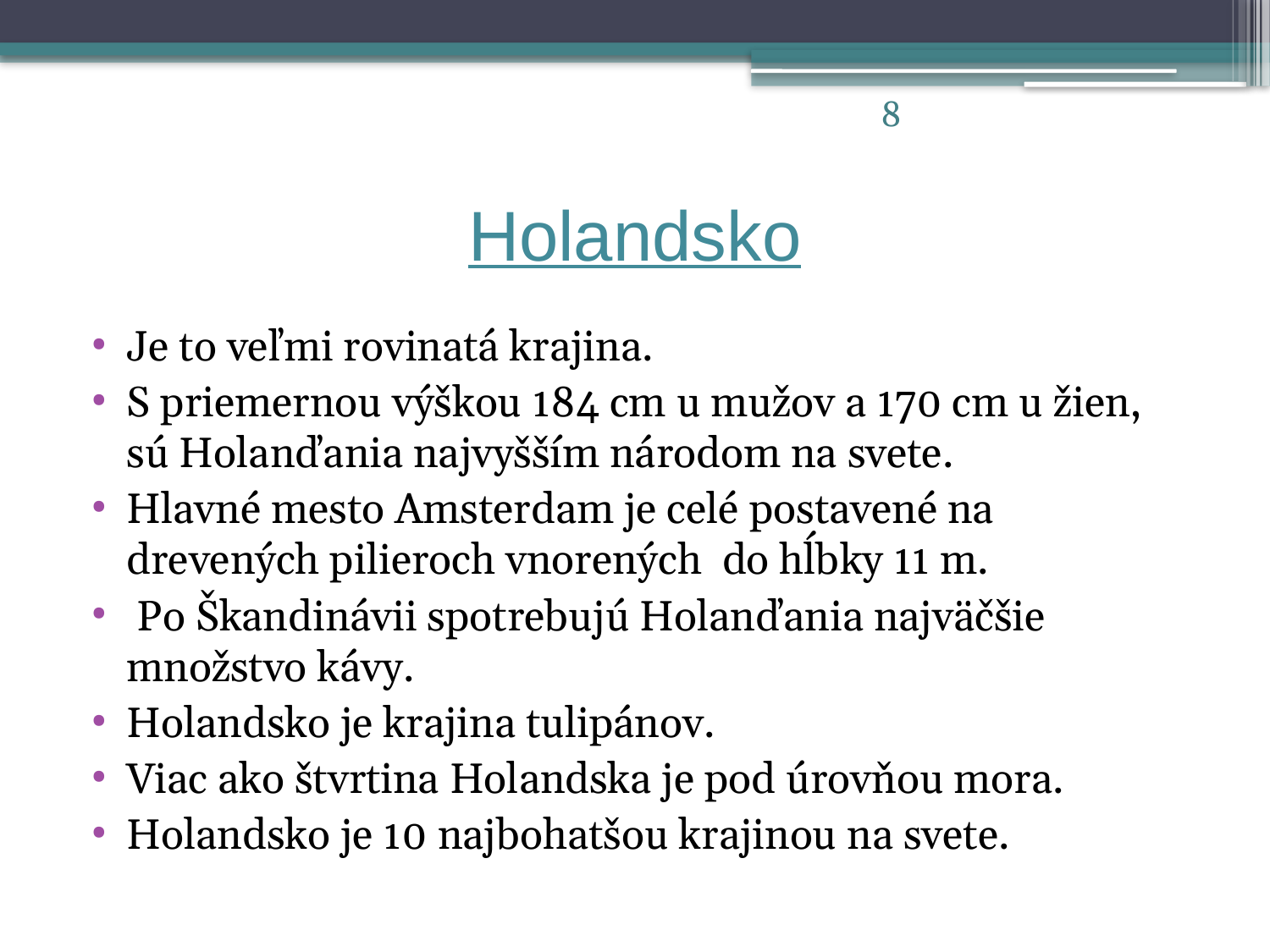

8
# Holandsko
Je to veľmi rovinatá krajina.
S priemernou výškou 184 cm u mužov a 170 cm u žien, sú Holanďania najvyšším národom na svete.
Hlavné mesto Amsterdam je celé postavené na drevených pilieroch vnorených  do hĺbky 11 m.
 Po Škandinávii spotrebujú Holanďania najväčšie množstvo kávy.
Holandsko je krajina tulipánov.
Viac ako štvrtina Holandska je pod úrovňou mora.
Holandsko je 10 najbohatšou krajinou na svete.